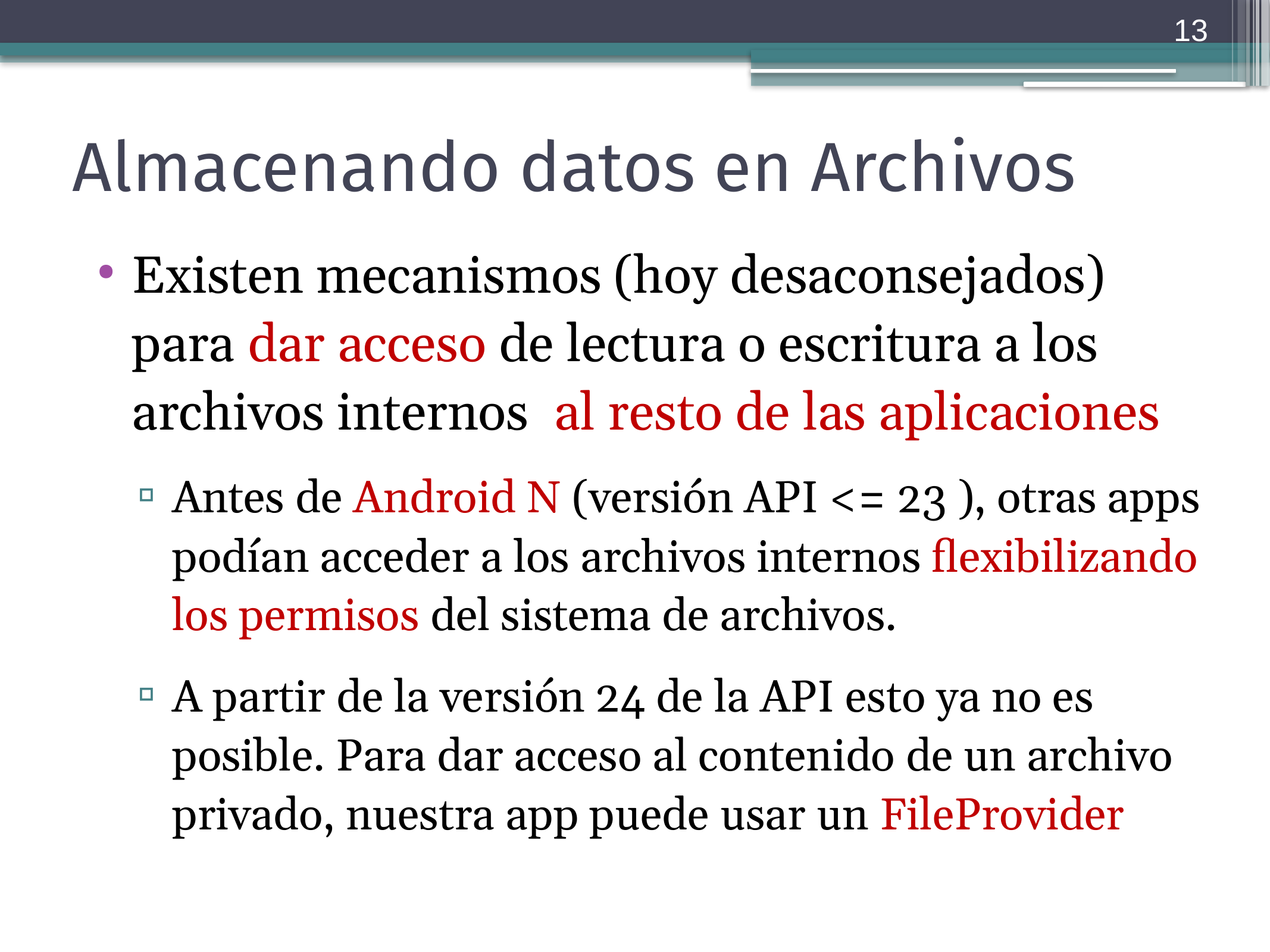

13
# Almacenando datos en Archivos
Existen mecanismos (hoy desaconsejados) para dar acceso de lectura o escritura a los archivos internos  al resto de las aplicaciones
Antes de Android N (versión API <= 23 ), otras apps podían acceder a los archivos internos flexibilizando los permisos del sistema de archivos.
A partir de la versión 24 de la API esto ya no es posible. Para dar acceso al contenido de un archivo privado, nuestra app puede usar un FileProvider